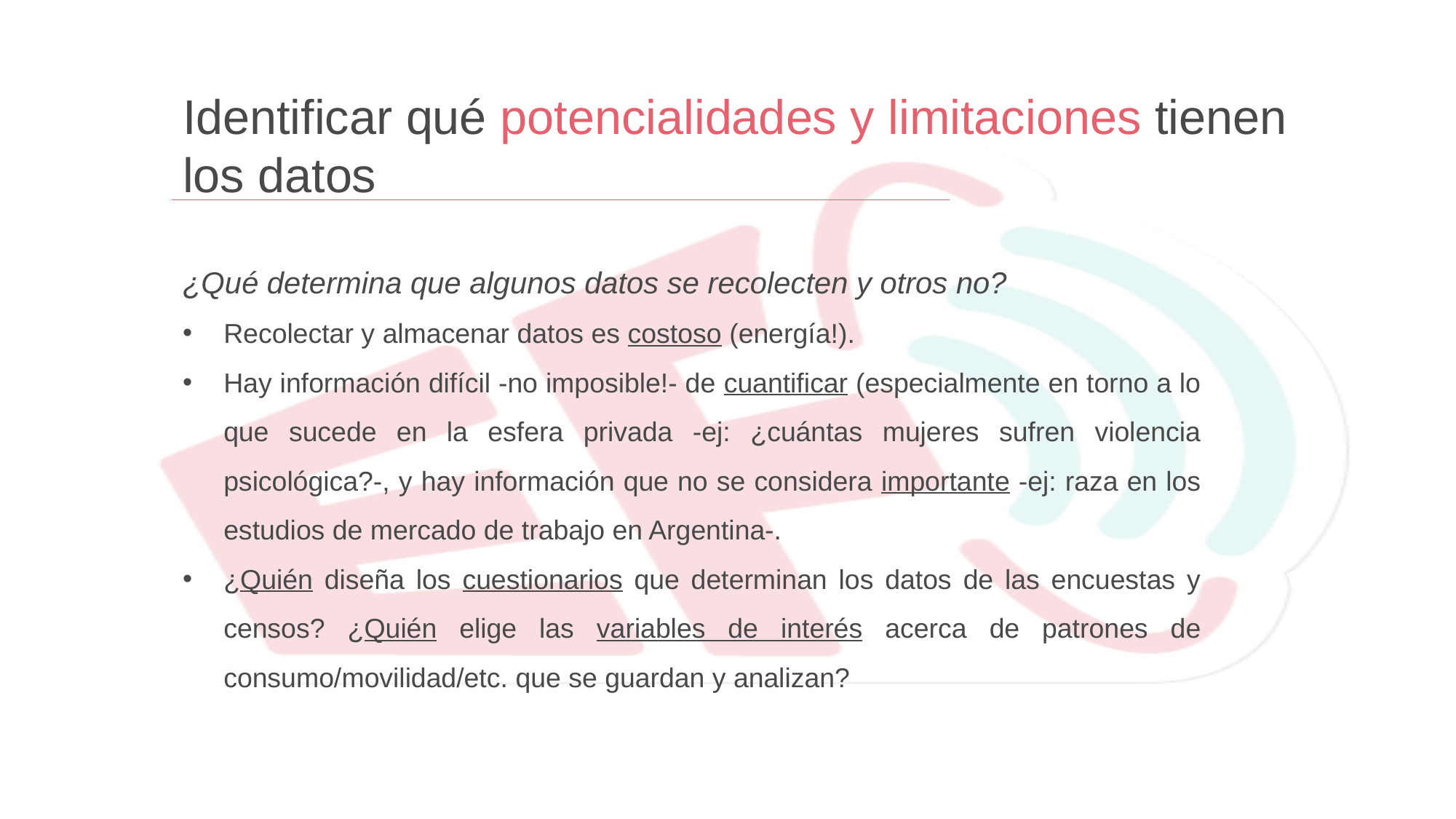

Identificar qué potencialidades y limitaciones tienen los datos
¿Qué determina que algunos datos se recolecten y otros no?
Recolectar y almacenar datos es costoso (energía!).
Hay información difícil -no imposible!- de cuantificar (especialmente en torno a lo que sucede en la esfera privada -ej: ¿cuántas mujeres sufren violencia psicológica?-, y hay información que no se considera importante -ej: raza en los estudios de mercado de trabajo en Argentina-.
¿Quién diseña los cuestionarios que determinan los datos de las encuestas y censos? ¿Quién elige las variables de interés acerca de patrones de consumo/movilidad/etc. que se guardan y analizan?